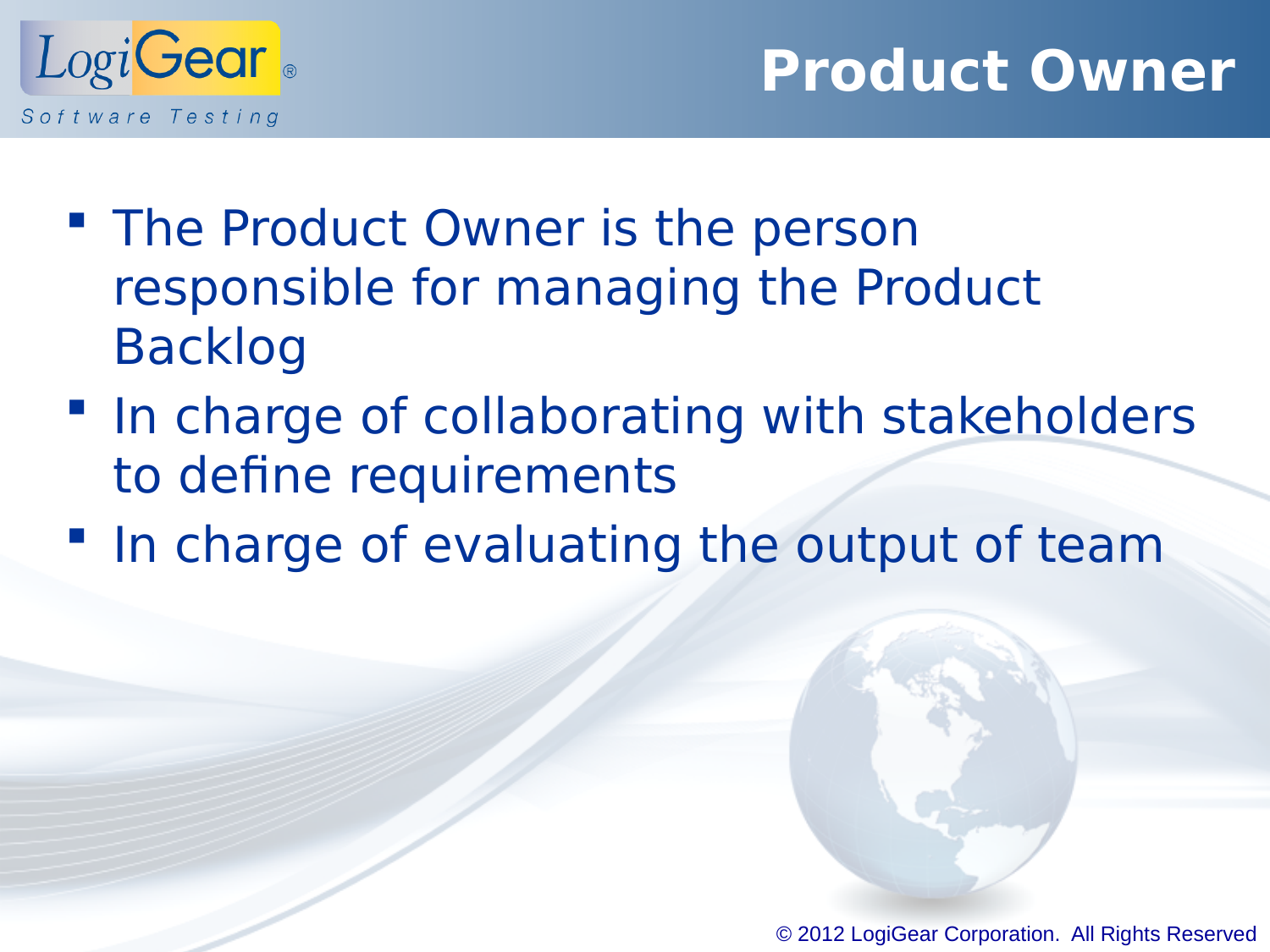

# Product Owner
The Product Owner is the person responsible for managing the Product Backlog
In charge of collaborating with stakeholders to define requirements
In charge of evaluating the output of team